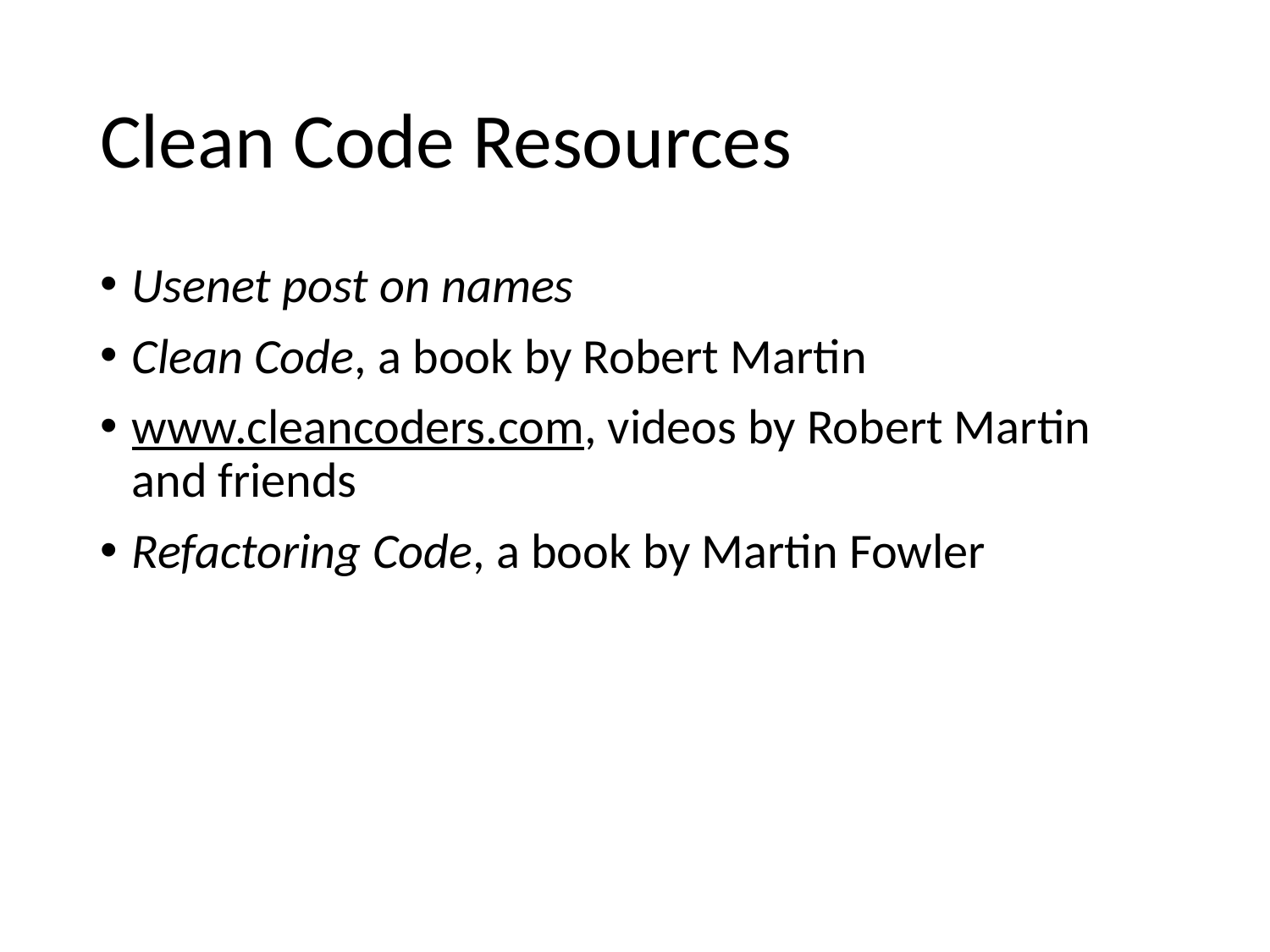

# Clean Code Resources
Usenet post on names
Clean Code, a book by Robert Martin
www.cleancoders.com, videos by Robert Martin and friends
Refactoring Code, a book by Martin Fowler